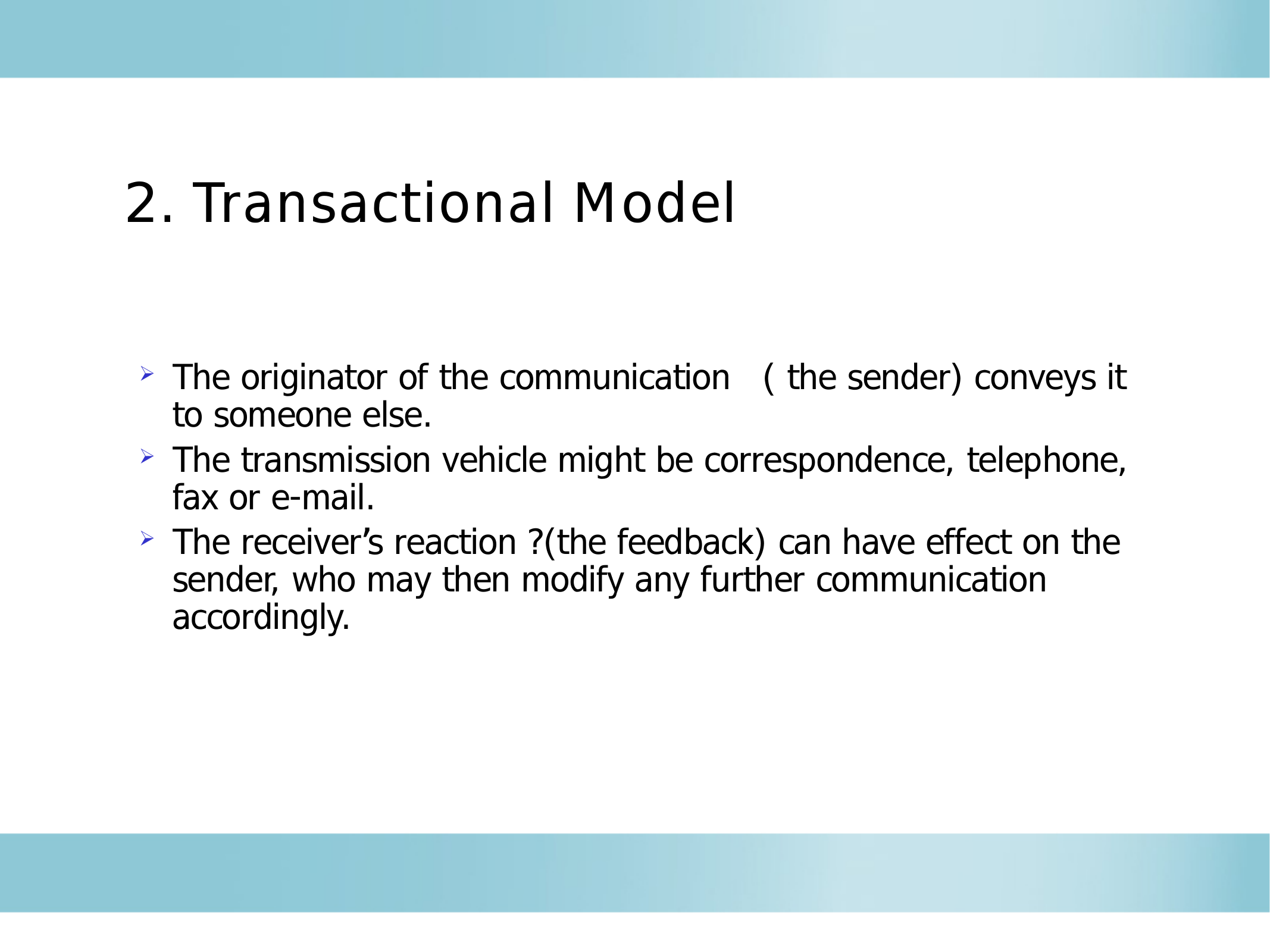

2. Transactional Model

The originator of the communication   ( the sender) conveys it to someone else.
The transmission vehicle might be correspondence, telephone, fax or e-mail.
The receiver’s reaction ?(the feedback) can have effect on the sender, who may then modify any further communication accordingly.